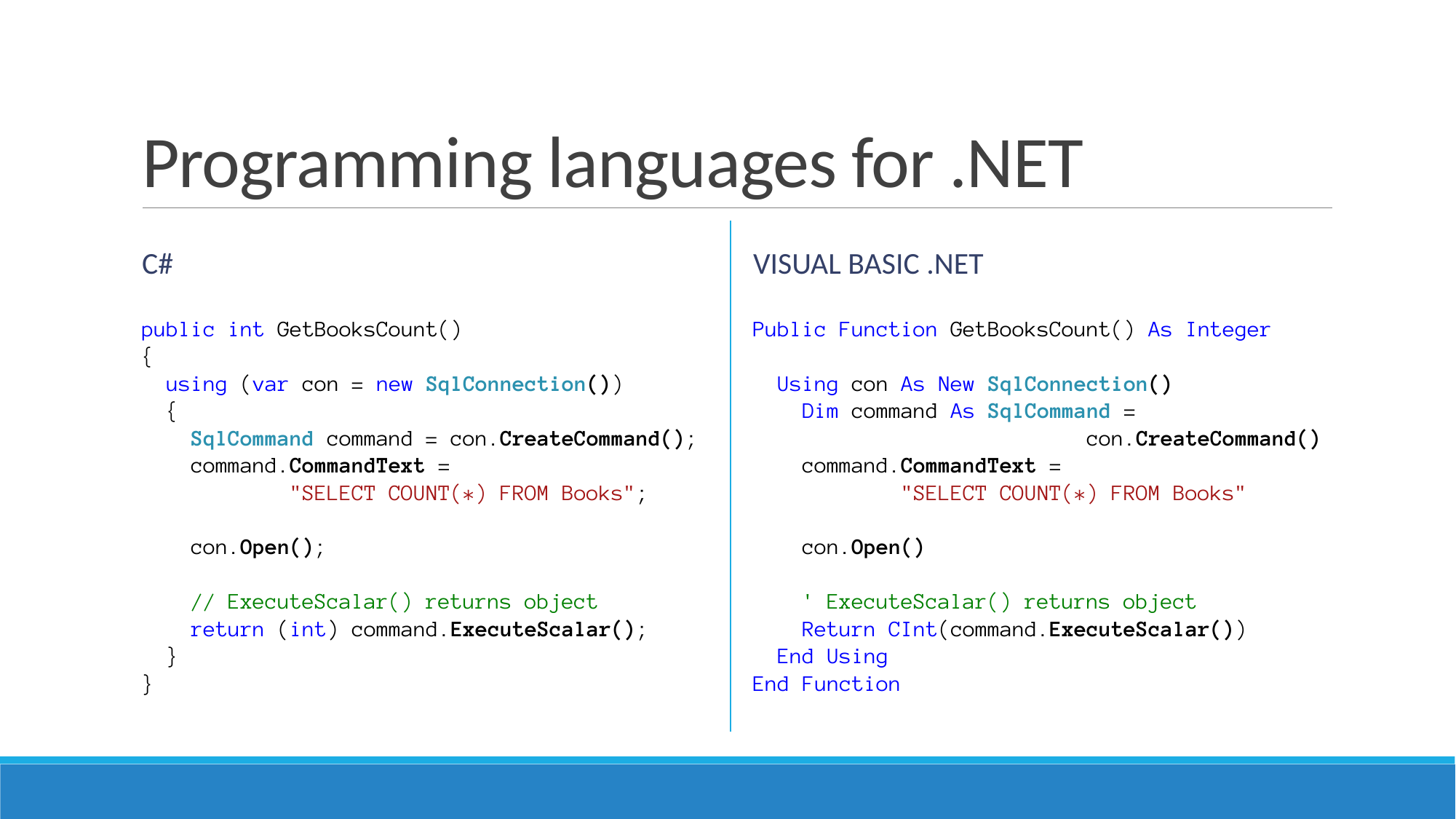

# Programming languages for .NET
C#
VISUAL BASIC .NET
Public Function GetBooksCount() As Integer

  Using con As New SqlConnection()
    Dim command As SqlCommand =
                           con.CreateCommand()
    command.CommandText =
            "SELECT COUNT(*) FROM Books"

    con.Open()

    ' ExecuteScalar() returns object
    Return CInt(command.ExecuteScalar())
  End Using
End Function
public int GetBooksCount()
{
  using (var con = new SqlConnection())
  {
    SqlCommand command = con.CreateCommand();
    command.CommandText =
            "SELECT COUNT(*) FROM Books";

    con.Open();

    // ExecuteScalar() returns object
    return (int) command.ExecuteScalar();
  }
}